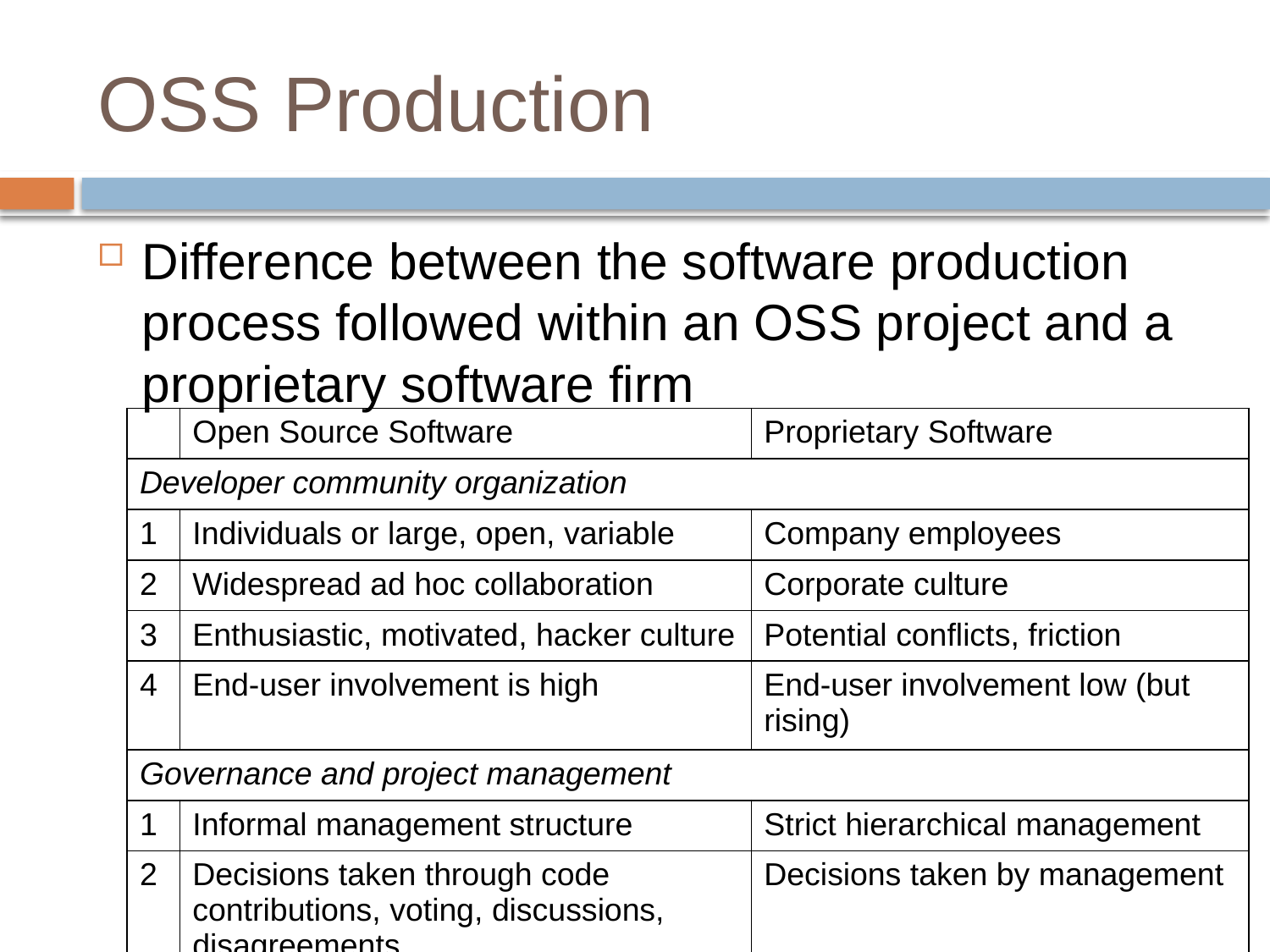

# OSS Production
Difference between the software production process followed within an OSS project and a proprietary software firm
|  | Open Source Software | Proprietary Software |
| --- | --- | --- |
| Developer community organization |  |  |
| 1 | Individuals or large, open, variable | Company employees |
| 2 | Widespread ad hoc collaboration | Corporate culture |
| 3 | Enthusiastic, motivated, hacker culture | Potential conflicts, friction |
| 4 | End-user involvement is high | End-user involvement low (but rising) |
| Governance and project management |  |  |
| 1 | Informal management structure | Strict hierarchical management |
| 2 | Decisions taken through code contributions, voting, discussions, disagreements | Decisions taken by management |